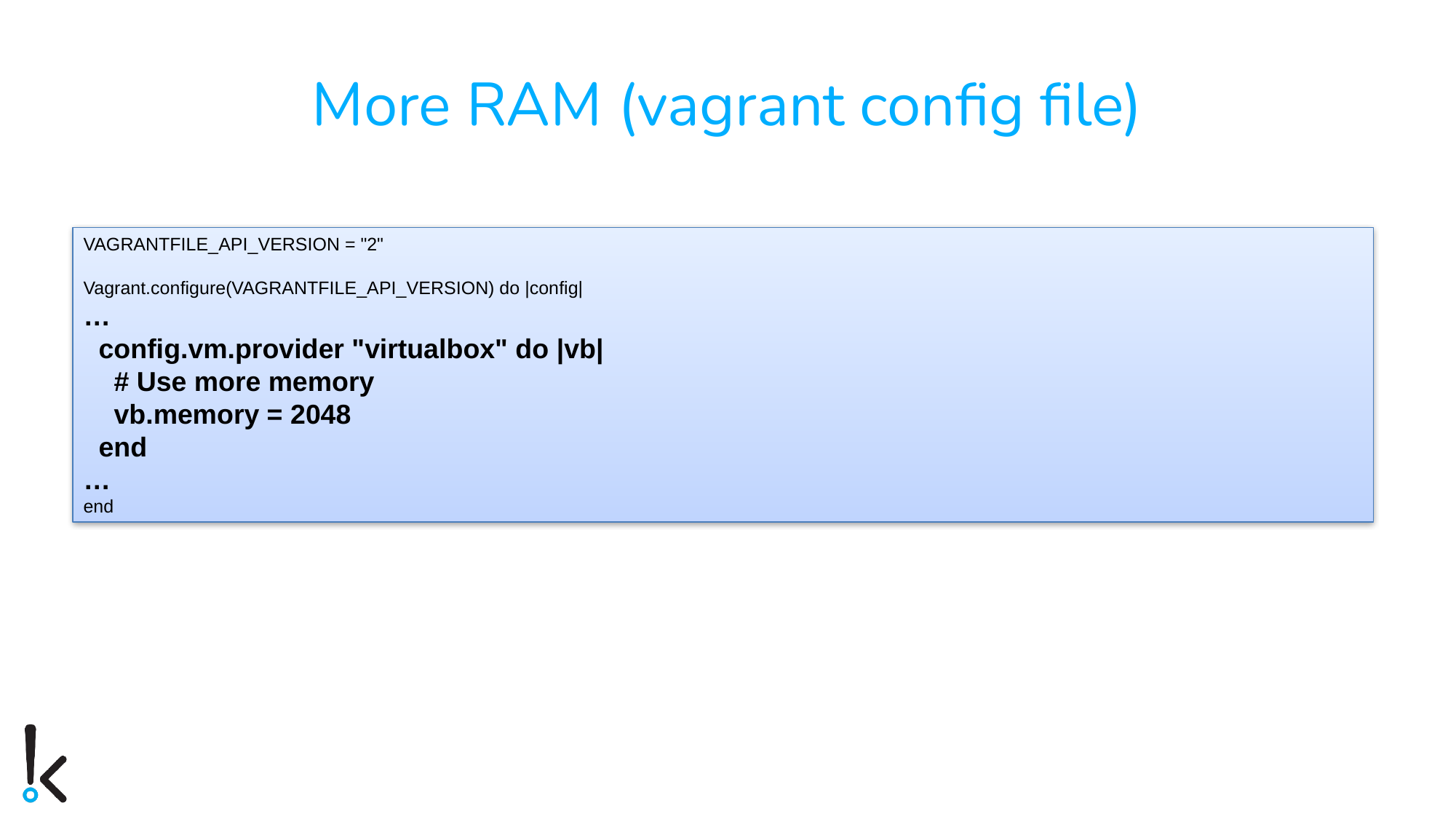

# More RAM (vagrant config file)
VAGRANTFILE_API_VERSION = "2"

Vagrant.configure(VAGRANTFILE_API_VERSION) do |config|
…
  config.vm.provider "virtualbox" do |vb|
    # Use more memory
    vb.memory = 2048
  end
…
end